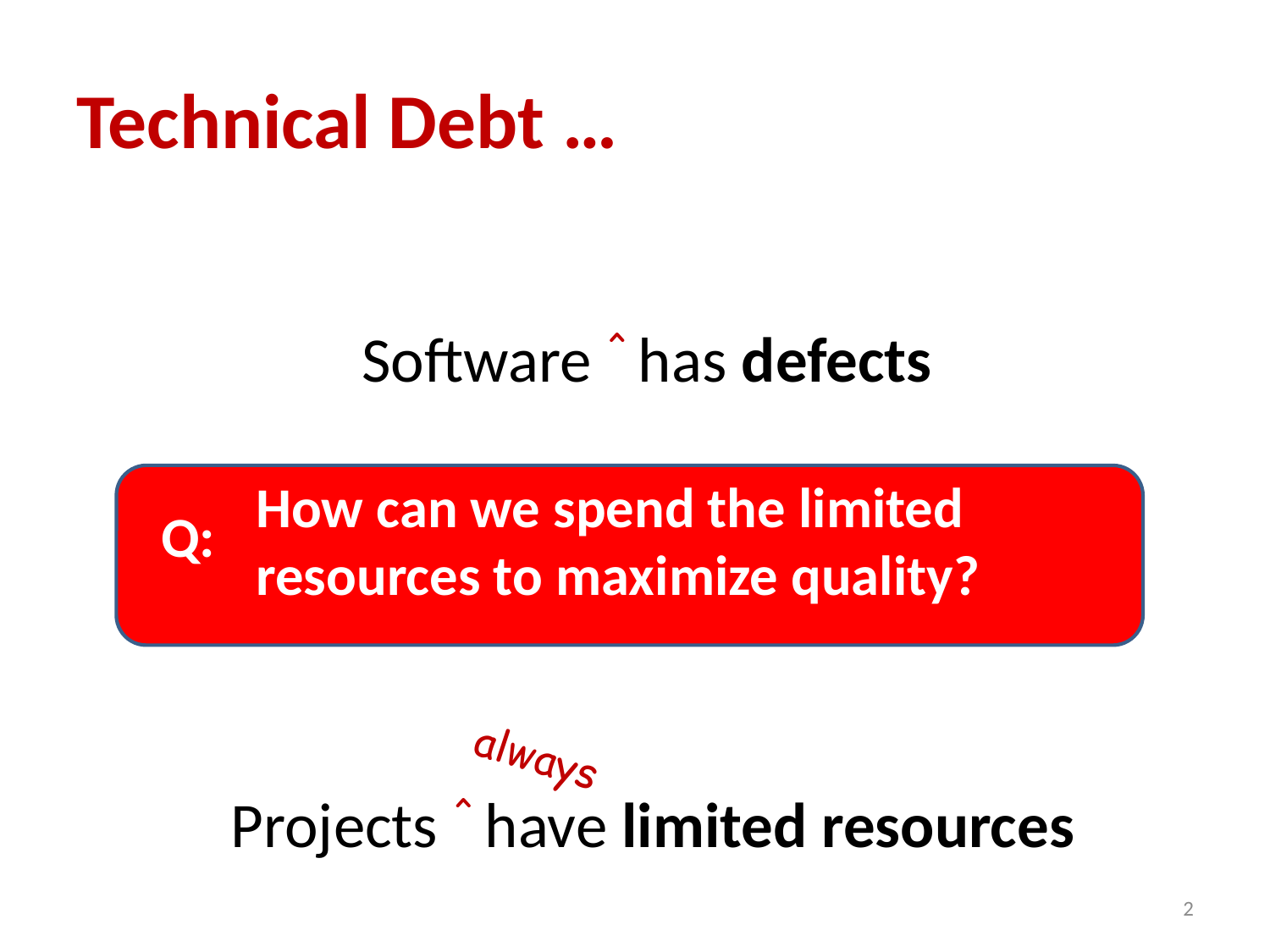

# Technical Debt …
Software ^ has defects

How can we spend the limited resources to maximize quality?
Q:
always
Projects ^ have limited resources
2